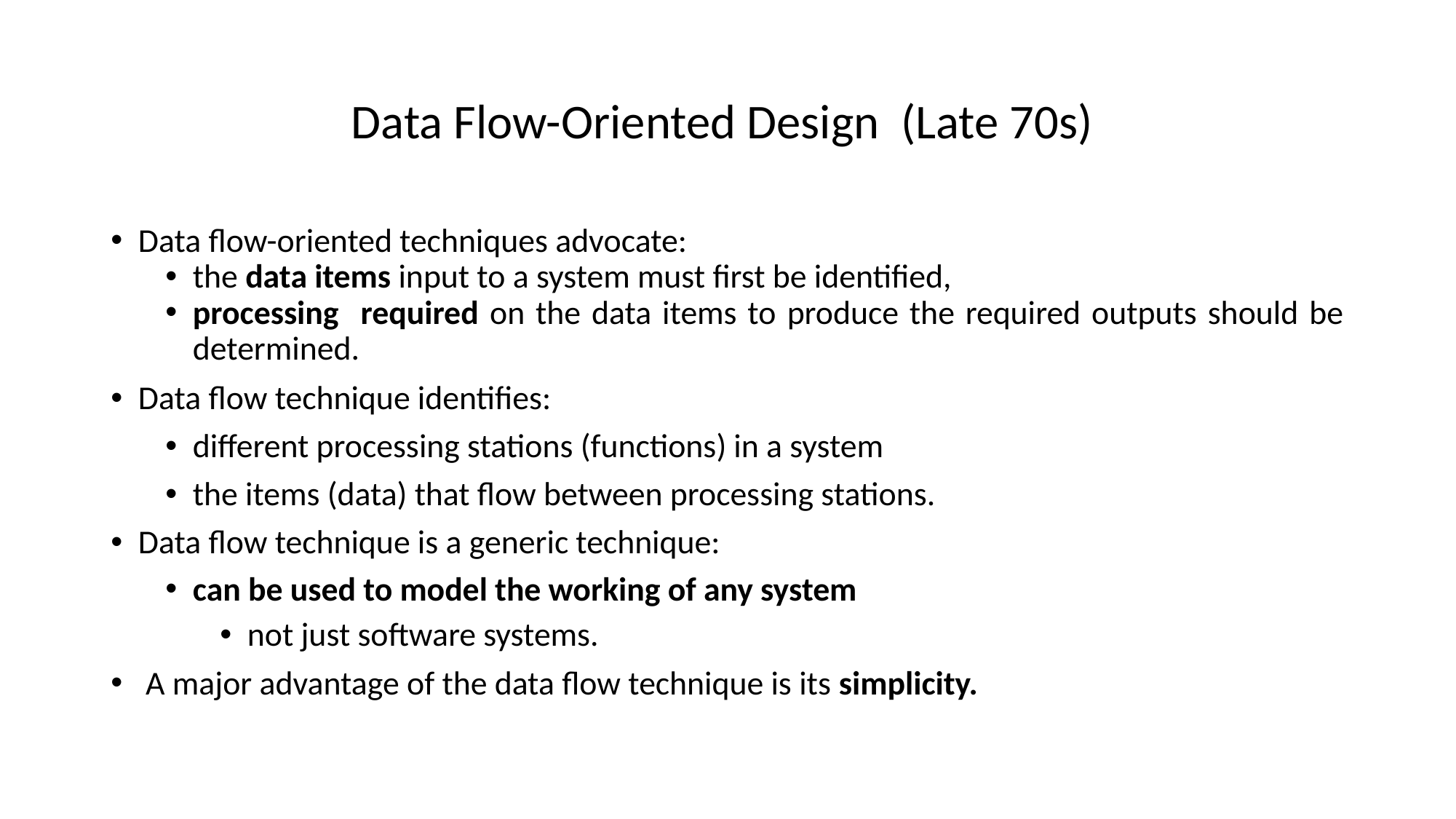

# Data Flow-Oriented Design  (Late 70s)
Data flow-oriented techniques advocate:
the data items input to a system must first be identified,
processing  required on the data items to produce the required outputs should be determined.
Data flow technique identifies:
different processing stations (functions) in a system
the items (data) that flow between processing stations.
Data flow technique is a generic technique:
can be used to model the working of any system
not just software systems.
 A major advantage of the data flow technique is its simplicity.